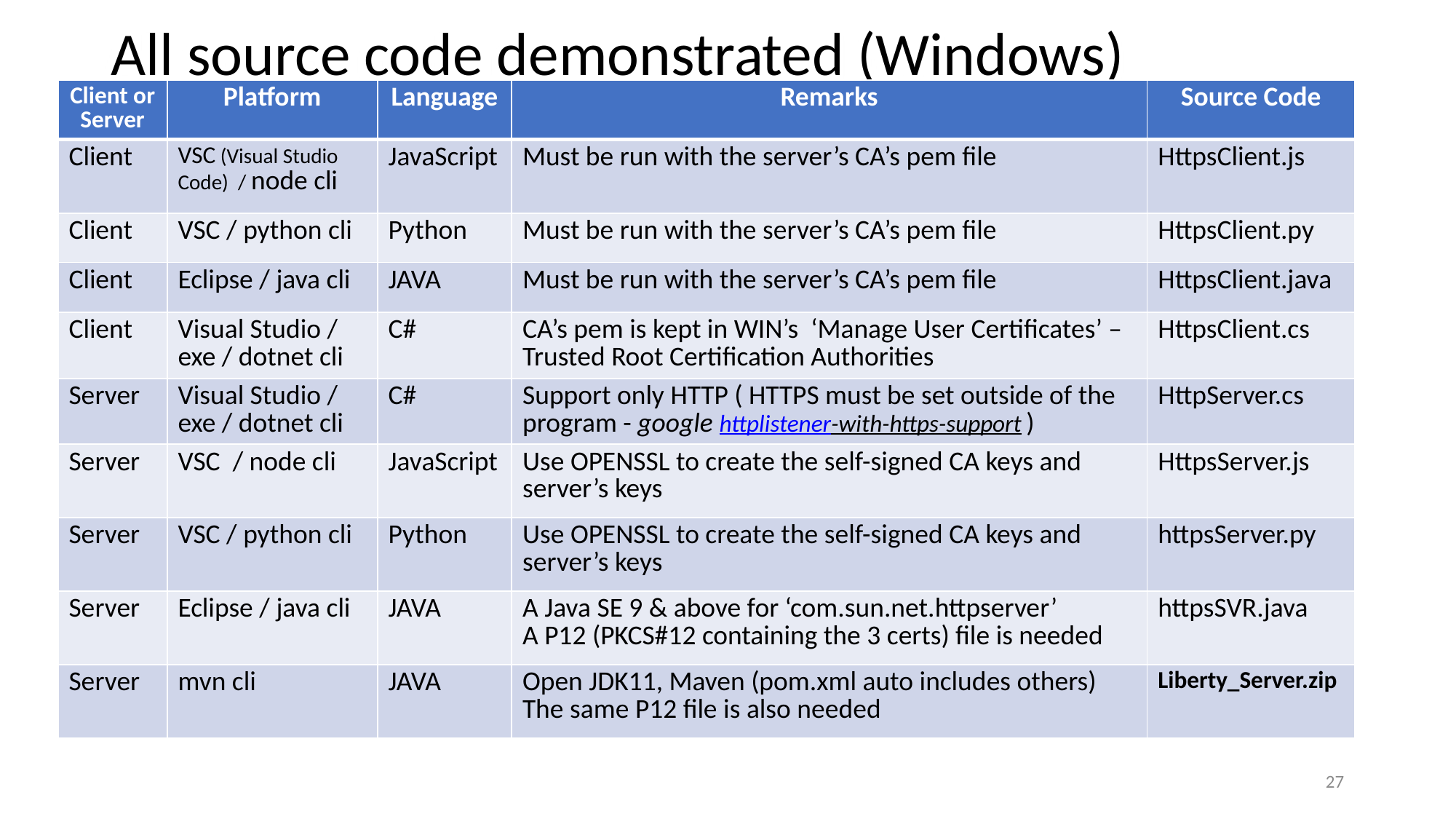

# All source code demonstrated (Windows)
| Client or Server | Platform | Language | Remarks | Source Code |
| --- | --- | --- | --- | --- |
| Client | VSC (Visual Studio Code) / node cli | JavaScript | Must be run with the server’s CA’s pem file | HttpsClient.js |
| Client | VSC / python cli | Python | Must be run with the server’s CA’s pem file | HttpsClient.py |
| Client | Eclipse / java cli | JAVA | Must be run with the server’s CA’s pem file | HttpsClient.java |
| Client | Visual Studio / exe / dotnet cli | C# | CA’s pem is kept in WIN’s ‘Manage User Certificates’ – Trusted Root Certification Authorities | HttpsClient.cs |
| Server | Visual Studio / exe / dotnet cli | C# | Support only HTTP ( HTTPS must be set outside of the program - google httplistener-with-https-support ) | HttpServer.cs |
| Server | VSC / node cli | JavaScript | Use OPENSSL to create the self-signed CA keys and server’s keys | HttpsServer.js |
| Server | VSC / python cli | Python | Use OPENSSL to create the self-signed CA keys and server’s keys | httpsServer.py |
| Server | Eclipse / java cli | JAVA | A Java SE 9 & above for ‘com.sun.net.httpserver’ A P12 (PKCS#12 containing the 3 certs) file is needed | httpsSVR.java |
| Server | mvn cli | JAVA | Open JDK11, Maven (pom.xml auto includes others) The same P12 file is also needed | Liberty\_Server.zip |
27